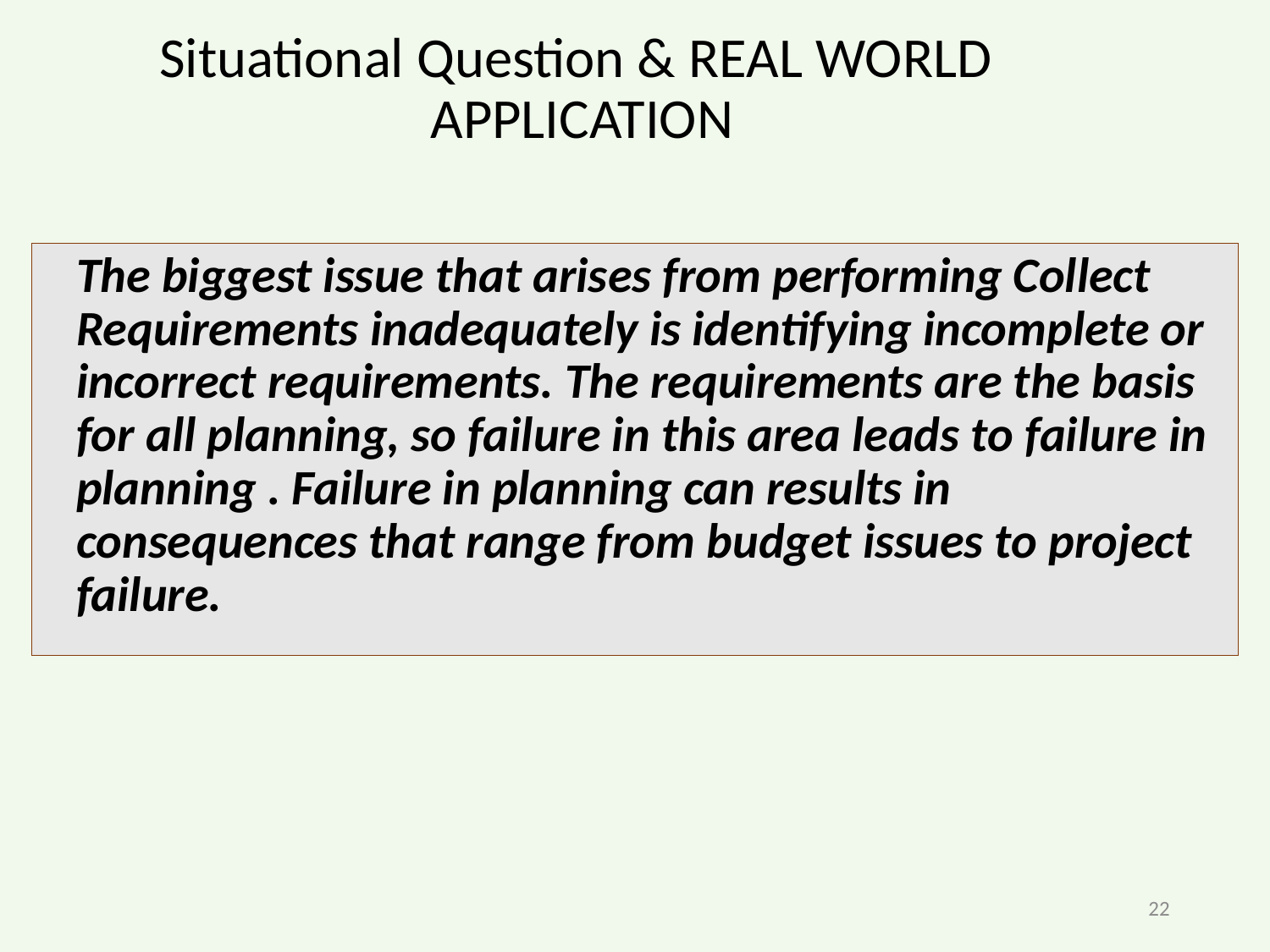

# Situational Question & REAL WORLD APPLICATION
	The biggest issue that arises from performing Collect Requirements inadequately is identifying incomplete or incorrect requirements. The requirements are the basis for all planning, so failure in this area leads to failure in planning . Failure in planning can results in consequences that range from budget issues to project failure.
22